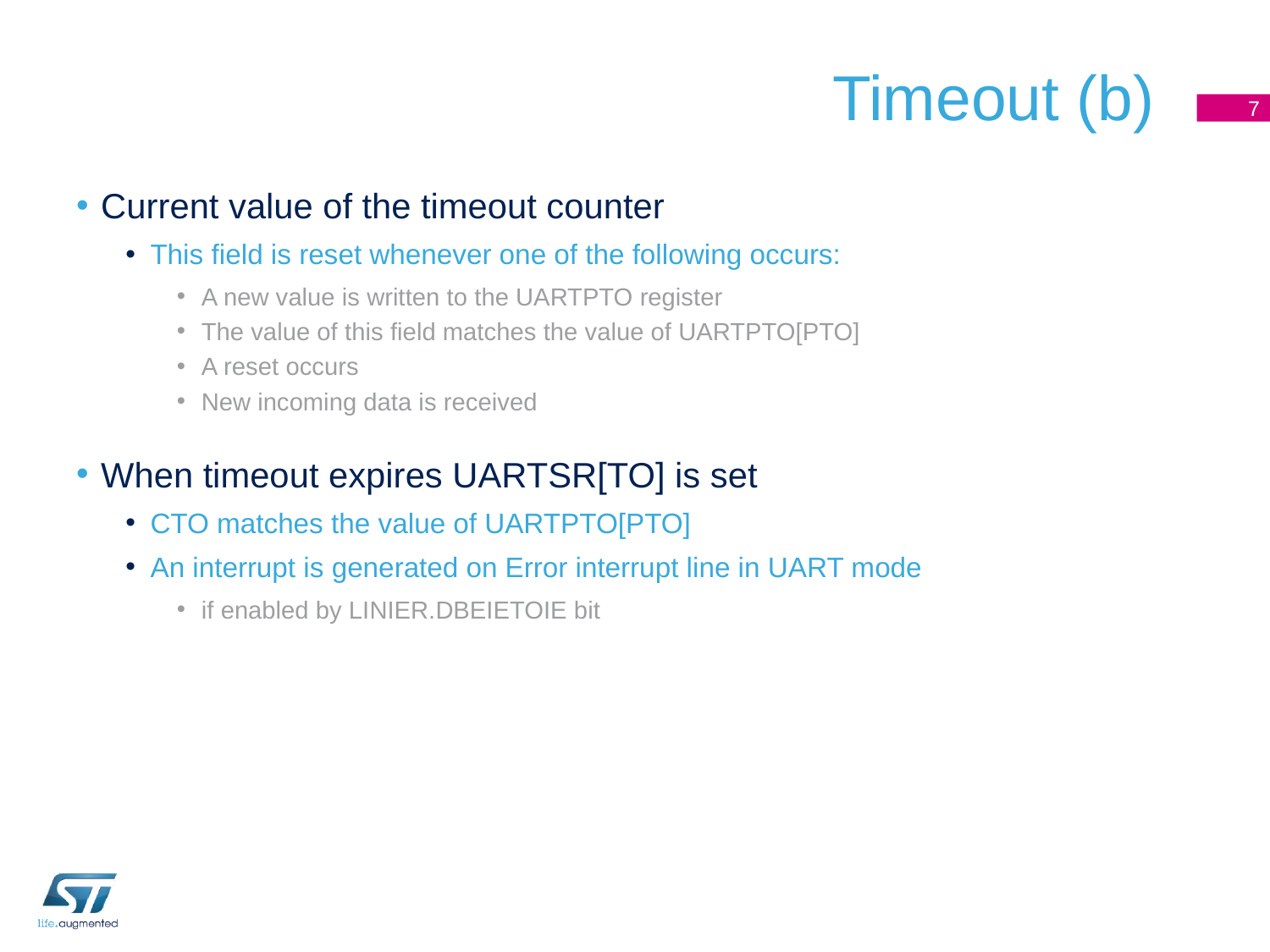

# Timeout (b)
7
Current value of the timeout counter
This field is reset whenever one of the following occurs:
A new value is written to the UARTPTO register
The value of this field matches the value of UARTPTO[PTO]
A reset occurs
New incoming data is received
When timeout expires UARTSR[TO] is set
CTO matches the value of UARTPTO[PTO]
An interrupt is generated on Error interrupt line in UART mode
if enabled by LINIER.DBEIETOIE bit